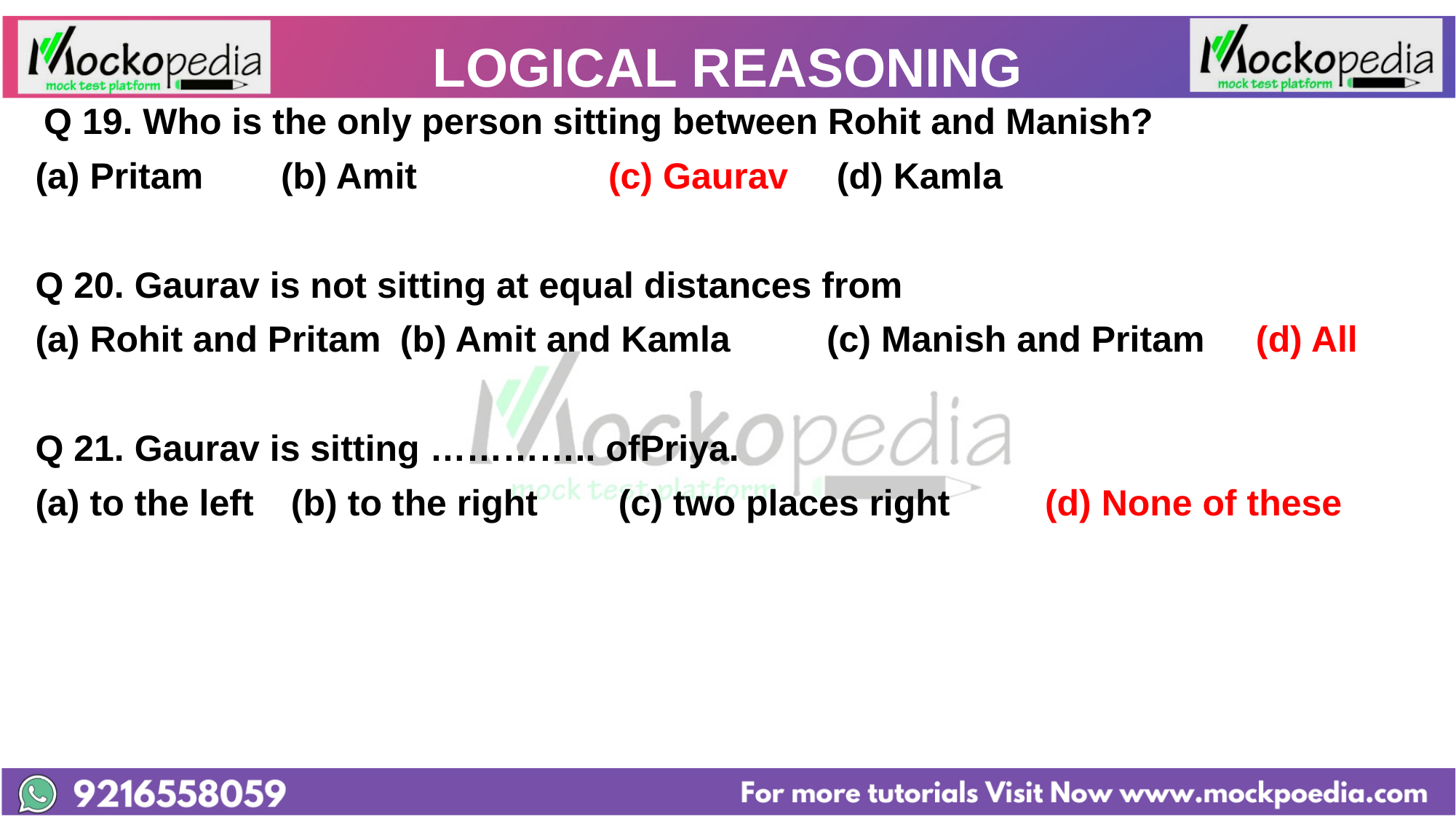

# LOGICAL REASONING

 Q 19. Who is the only person sitting between Rohit and Manish?
(a) Pritam 	(b) Amit		(c) Gaurav	 (d) Kamla

Q 20. Gaurav is not sitting at equal distances from
(a) Rohit and Pritam	 (b) Amit and Kamla	(c) Manish and Pritam     (d) All

Q 21. Gaurav is sitting ………….. ofPriya.
(a) to the left	 (b) to the right	 (c) two places right	(d) None of these